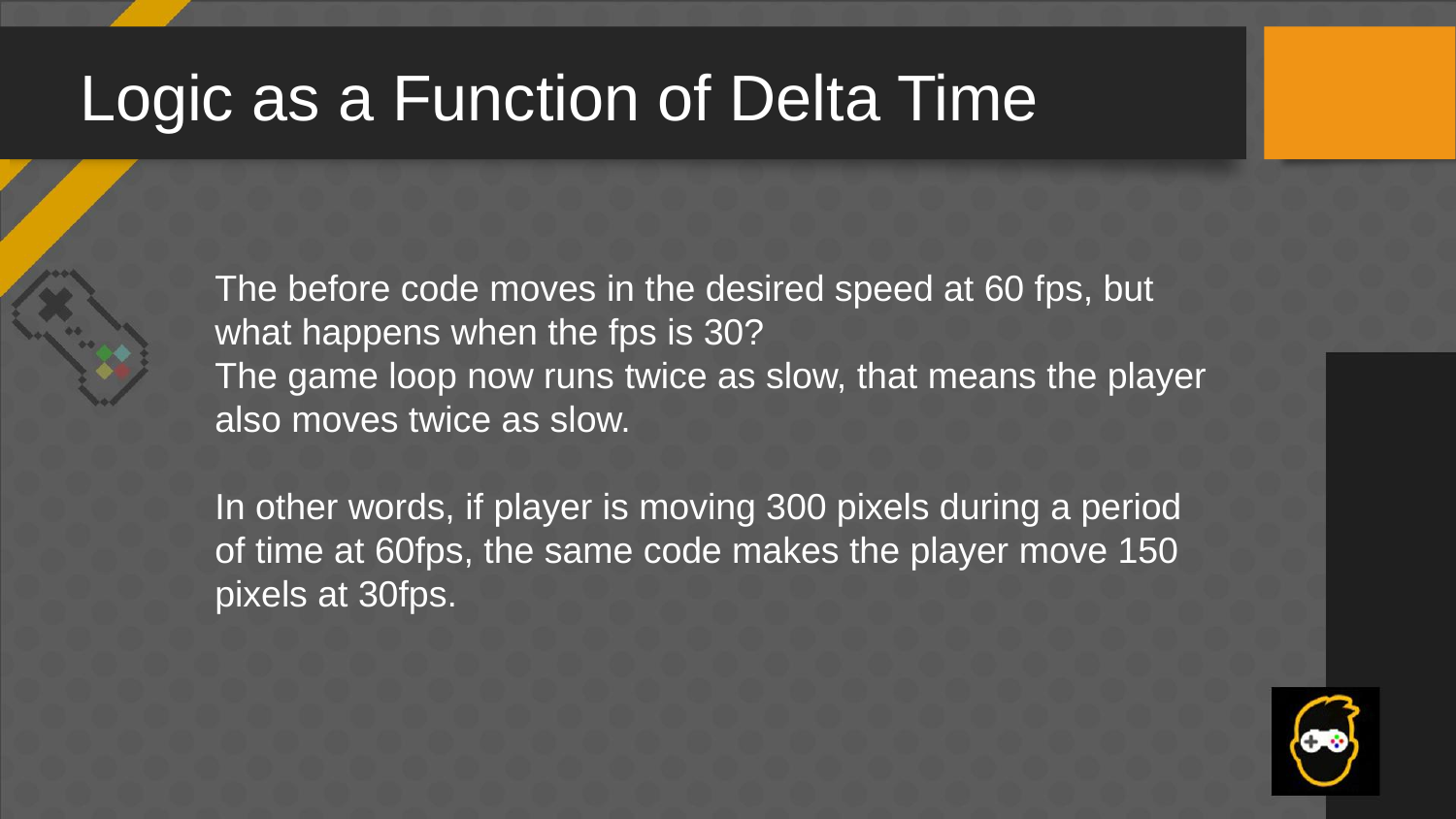

# Logic as a Function of Delta Time
The before code moves in the desired speed at 60 fps, but what happens when the fps is 30?
The game loop now runs twice as slow, that means the player also moves twice as slow.

In other words, if player is moving 300 pixels during a period of time at 60fps, the same code makes the player move 150 pixels at 30fps.